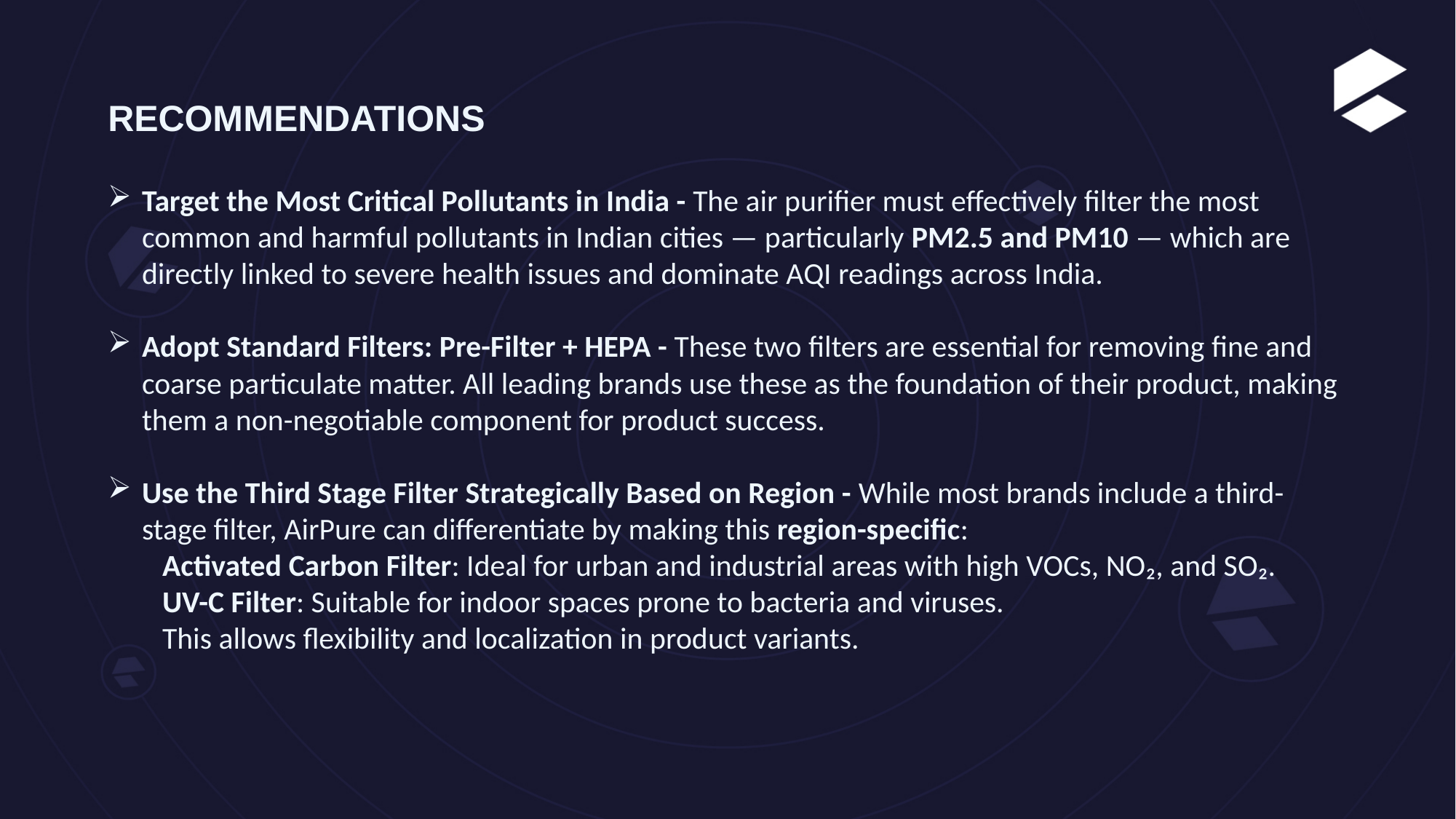

RECOMMENDATIONS
Target the Most Critical Pollutants in India - The air purifier must effectively filter the most common and harmful pollutants in Indian cities — particularly PM2.5 and PM10 — which are directly linked to severe health issues and dominate AQI readings across India.

Adopt Standard Filters: Pre-Filter + HEPA - These two filters are essential for removing fine and coarse particulate matter. All leading brands use these as the foundation of their product, making them a non-negotiable component for product success.

Use the Third Stage Filter Strategically Based on Region - While most brands include a third-stage filter, AirPure can differentiate by making this region-specific:
Activated Carbon Filter: Ideal for urban and industrial areas with high VOCs, NO₂, and SO₂.
UV-C Filter: Suitable for indoor spaces prone to bacteria and viruses.
This allows flexibility and localization in product variants.